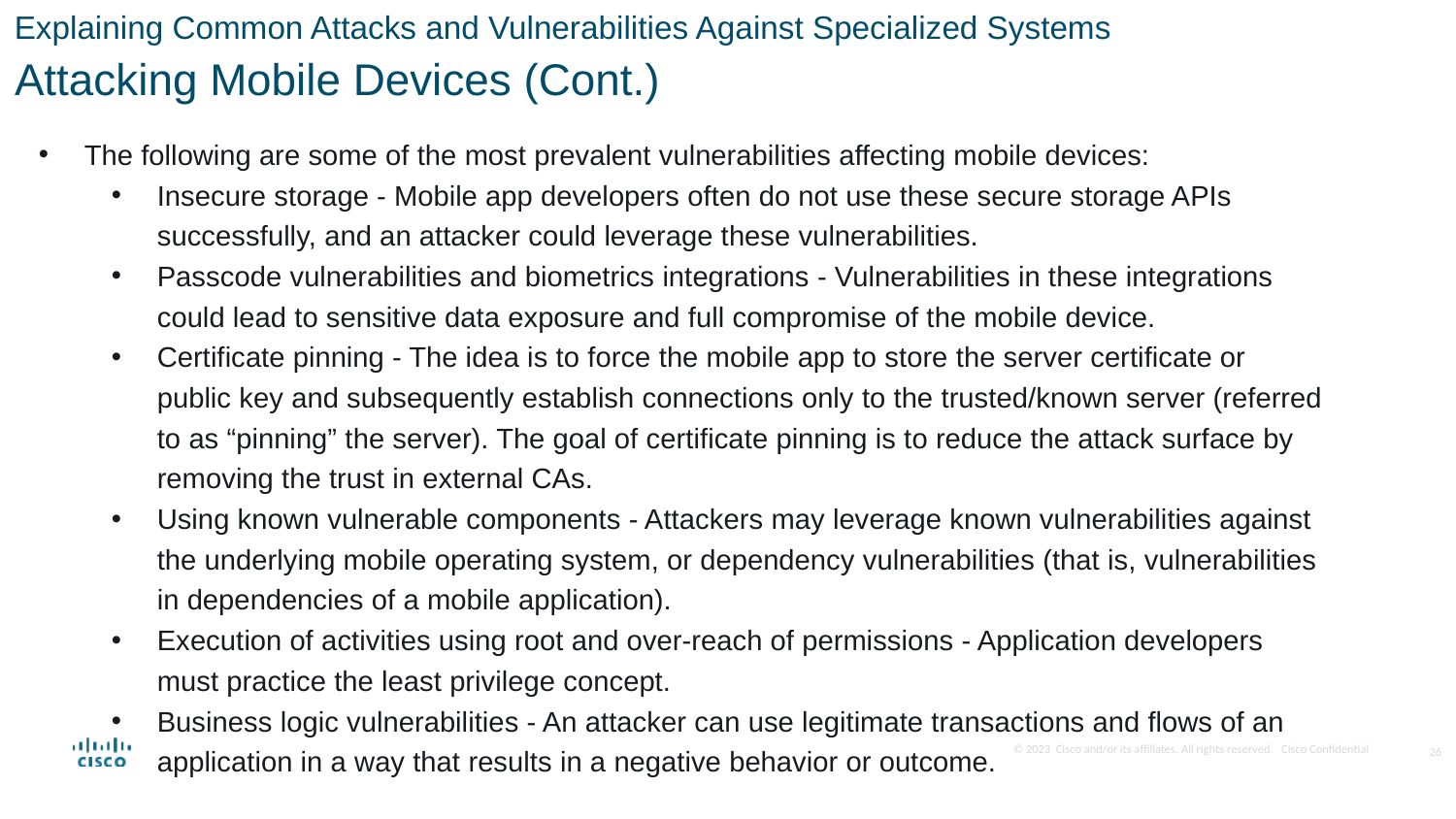

Explaining Common Attacks and Vulnerabilities Against Specialized Systems
Attacking Mobile Devices (Cont.)
The following are some of the most prevalent vulnerabilities affecting mobile devices:
Insecure storage - Mobile app developers often do not use these secure storage APIs successfully, and an attacker could leverage these vulnerabilities.
Passcode vulnerabilities and biometrics integrations - Vulnerabilities in these integrations could lead to sensitive data exposure and full compromise of the mobile device.
Certificate pinning - The idea is to force the mobile app to store the server certificate or public key and subsequently establish connections only to the trusted/known server (referred to as “pinning” the server). The goal of certificate pinning is to reduce the attack surface by removing the trust in external CAs.
Using known vulnerable components - Attackers may leverage known vulnerabilities against the underlying mobile operating system, or dependency vulnerabilities (that is, vulnerabilities in dependencies of a mobile application).
Execution of activities using root and over-reach of permissions - Application developers must practice the least privilege concept.
Business logic vulnerabilities - An attacker can use legitimate transactions and flows of an application in a way that results in a negative behavior or outcome.
26